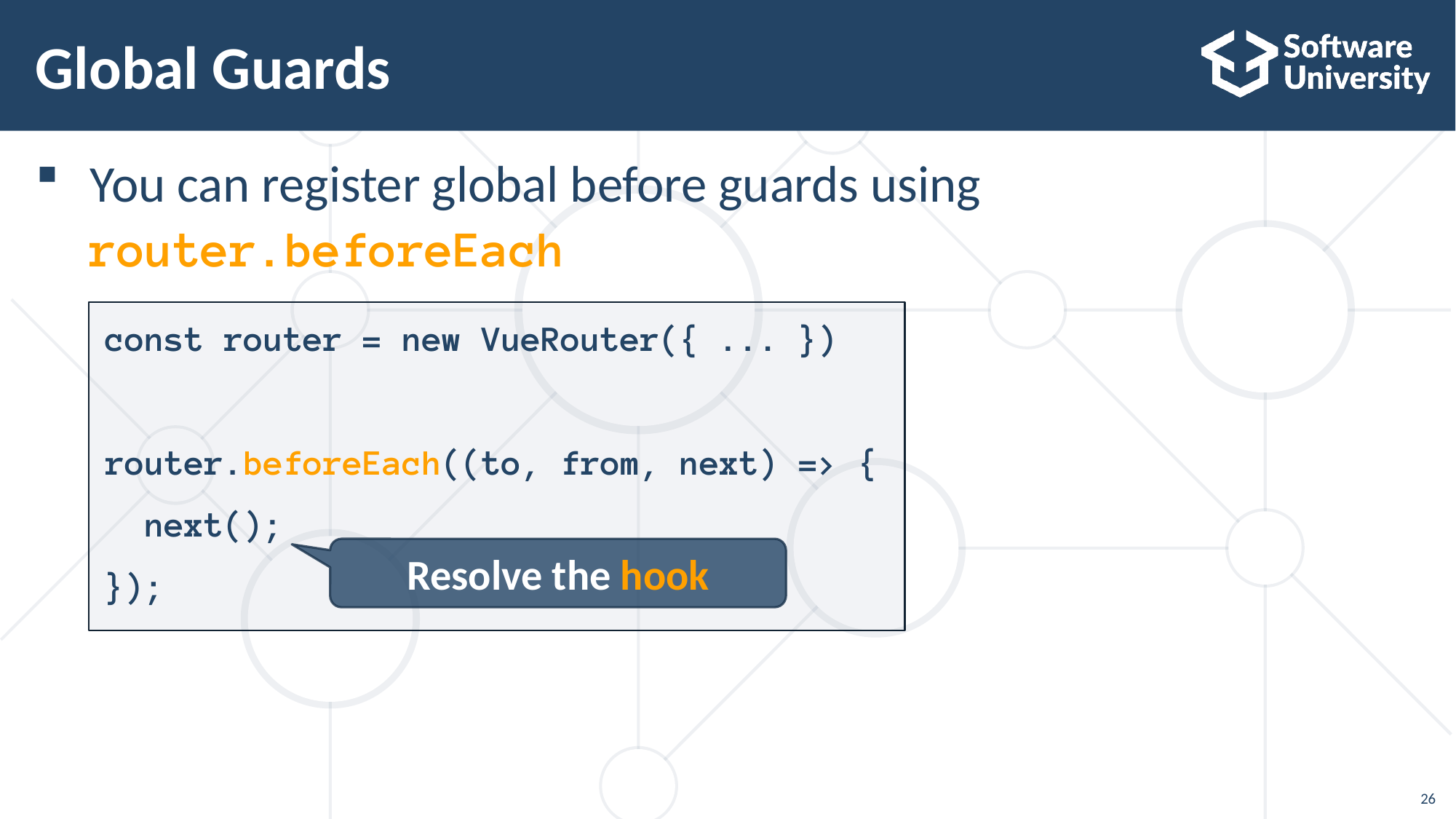

# Global Guards
You can register global before guards using
router.beforeEach
const router = new VueRouter({ ... })

router.beforeEach((to, from, next) => {
  next();
});
Resolve the hook
26